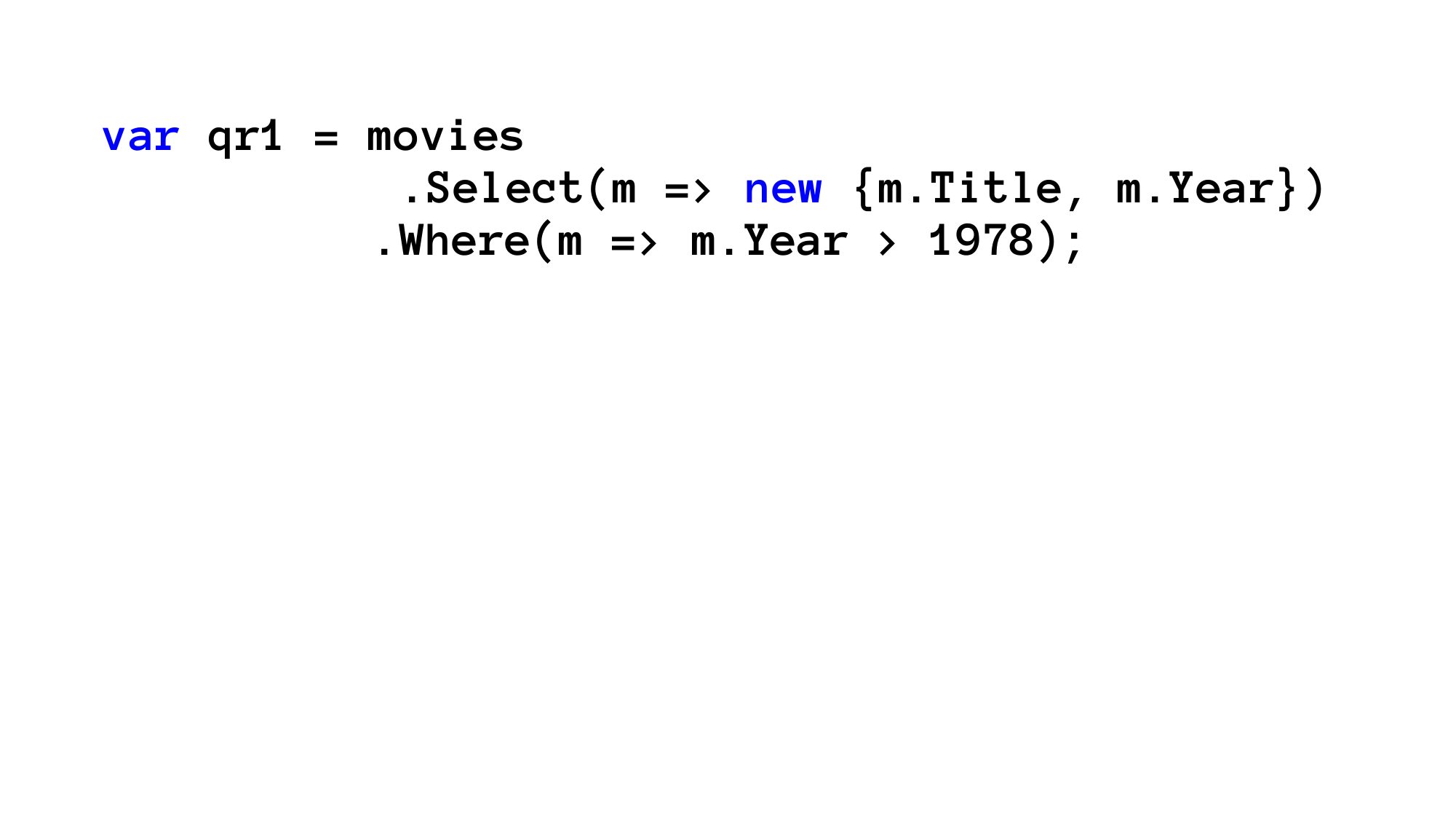

var qr1 = movies
		   .Select(m => new {m.Title, m.Year})
		   .Where(m => m.Year > 1978);